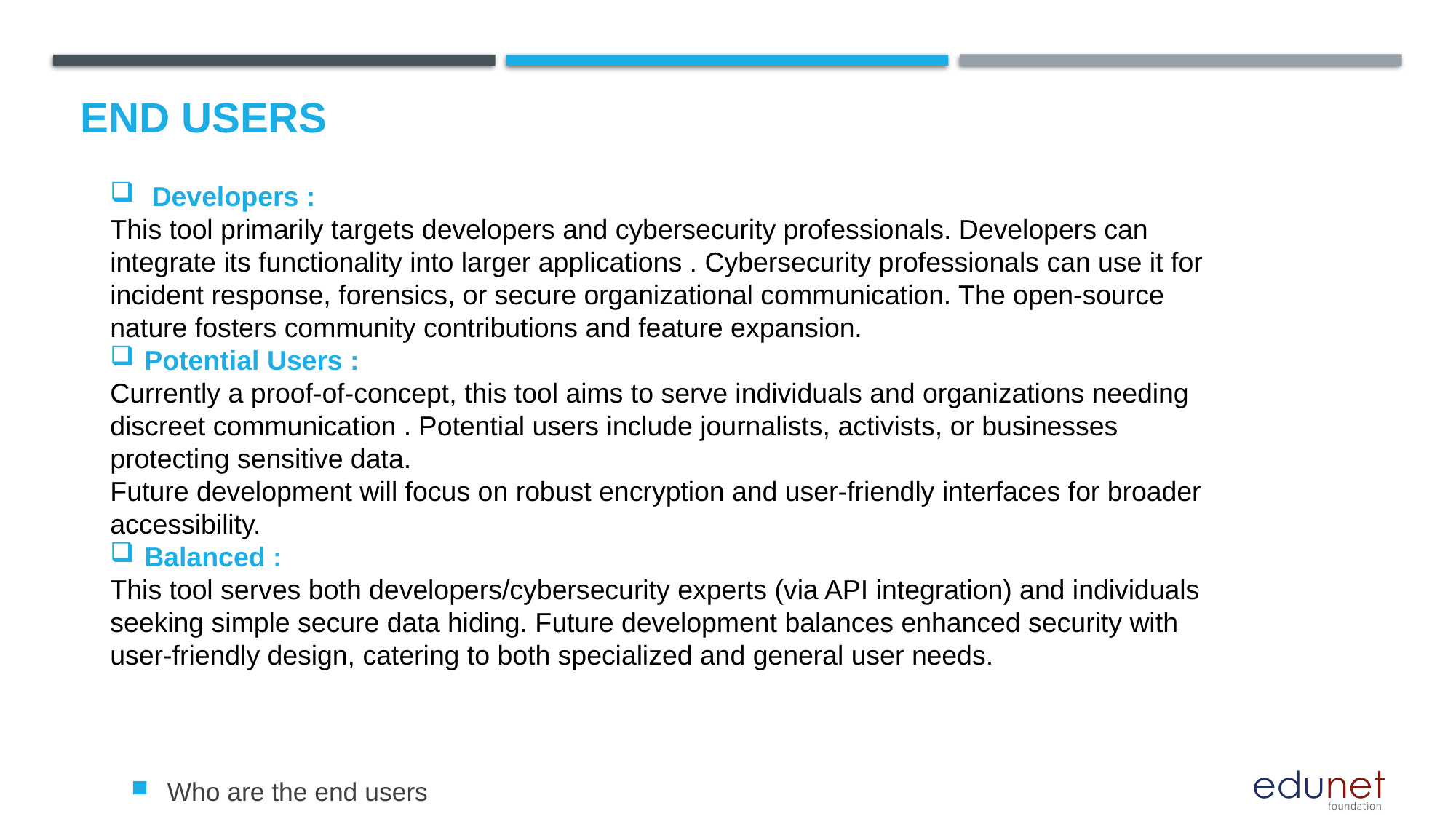

# End users
 Developers :
This tool primarily targets developers and cybersecurity professionals. Developers can integrate its functionality into larger applications . Cybersecurity professionals can use it for incident response, forensics, or secure organizational communication. The open-source nature fosters community contributions and feature expansion.
Potential Users :
Currently a proof-of-concept, this tool aims to serve individuals and organizations needing discreet communication . Potential users include journalists, activists, or businesses protecting sensitive data.
Future development will focus on robust encryption and user-friendly interfaces for broader accessibility.
Balanced :
This tool serves both developers/cybersecurity experts (via API integration) and individuals seeking simple secure data hiding. Future development balances enhanced security with user-friendly design, catering to both specialized and general user needs.

Who are the end users